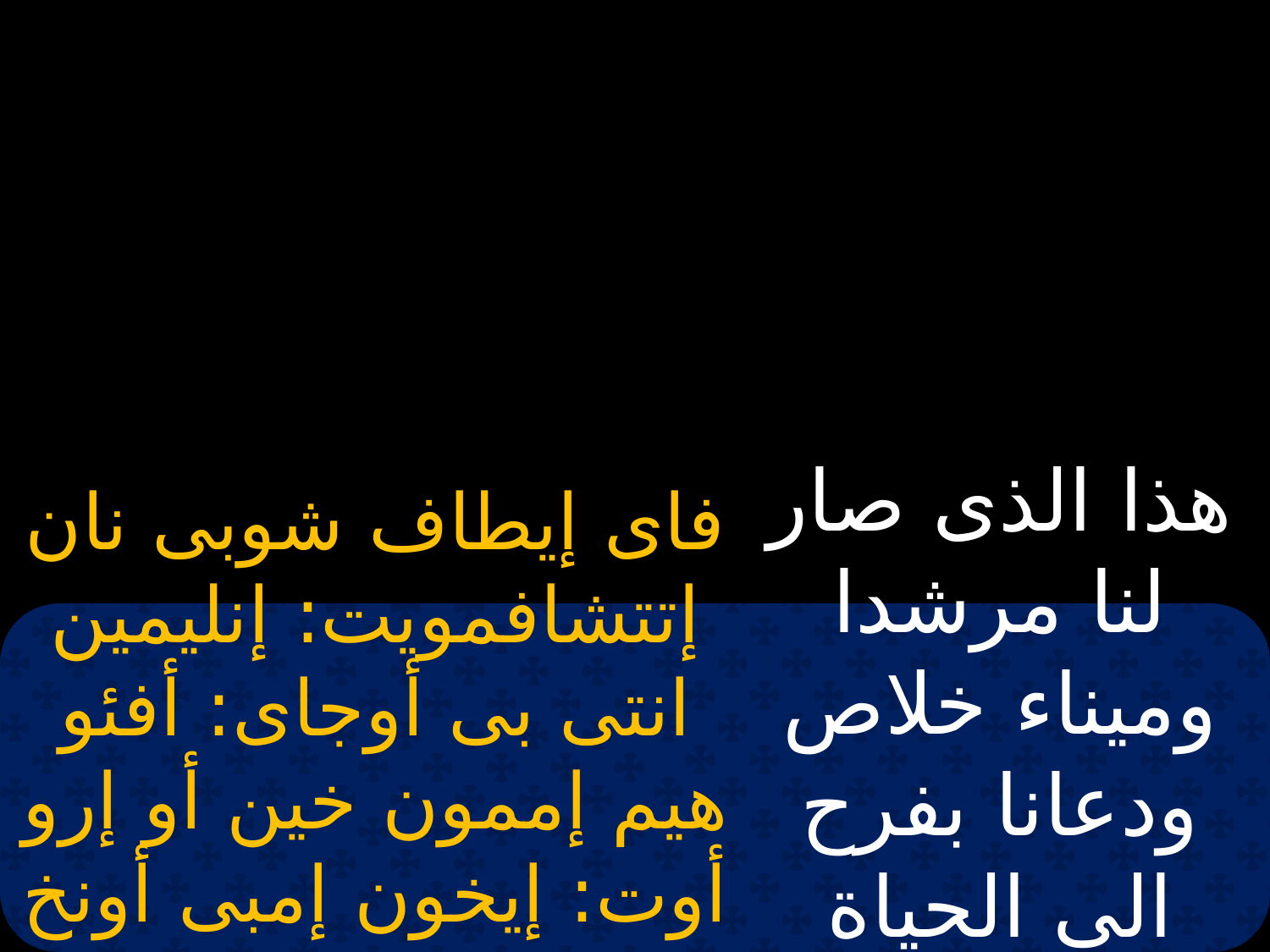

هذا الذى صار لنا مرشدا وميناء خلاص ودعانا بفرح الى الحياة الأبدية.
فاى إيطاف شوبى نان إتتشافمويت: إنليمين انتى بى أوجاى: أفئو هيم إممون خين أو إرو أوت: إيخون إمبى أونخ إن إنيه.